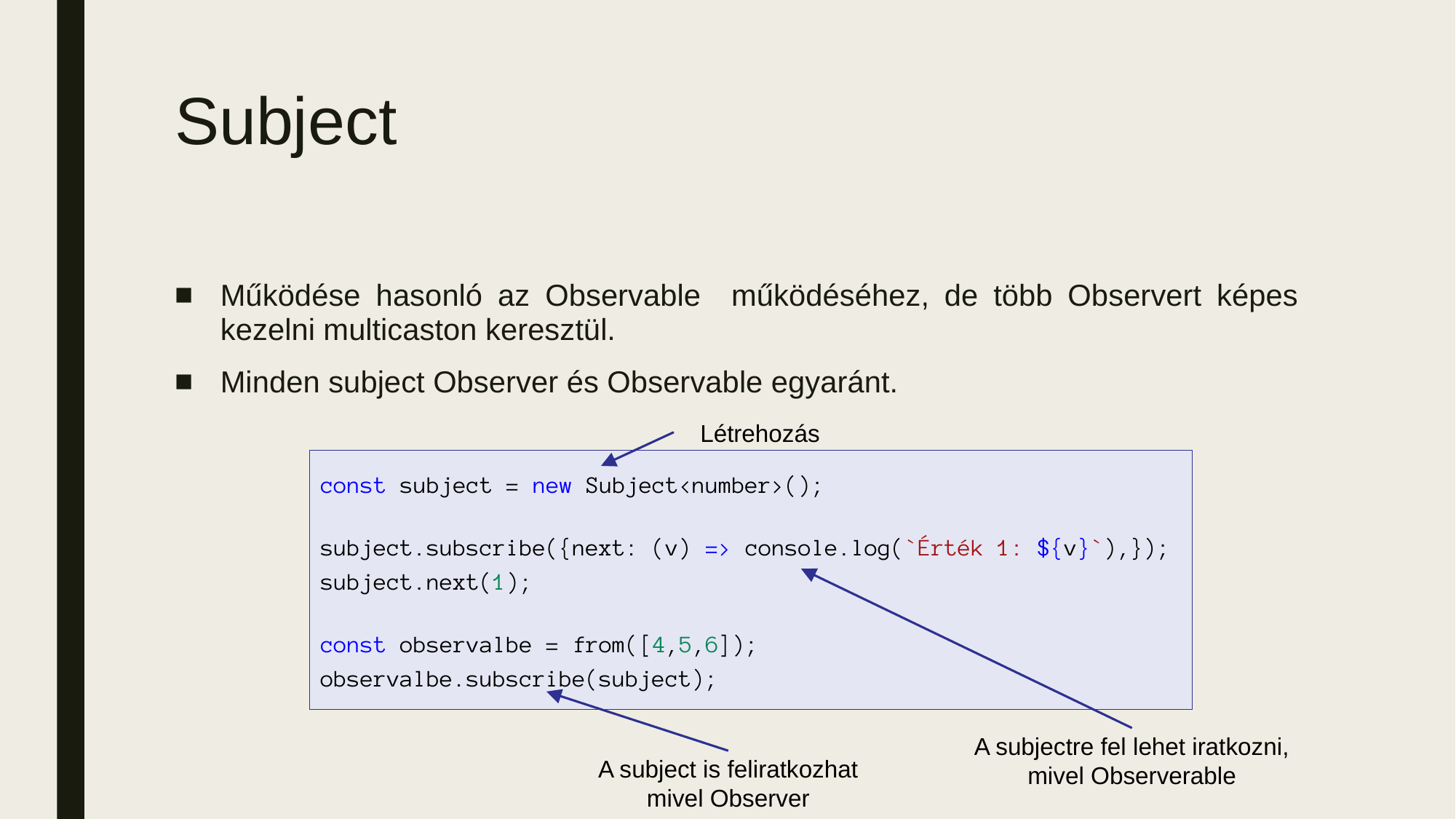

# Subject
Működése hasonló az Observable  működéséhez, de több Observert képes kezelni multicaston keresztül.
Minden subject Observer és Observable egyaránt.

Létrehozás
const subject = new Subject<number>();
subject.subscribe({next: (v) => console.log(`Érték 1: ${v}`),});
subject.next(1);
const observalbe = from([4,5,6]);
observalbe.subscribe(subject);
A subjectre fel lehet iratkozni, mivel Observerable
A subject is feliratkozhat mivel Observer